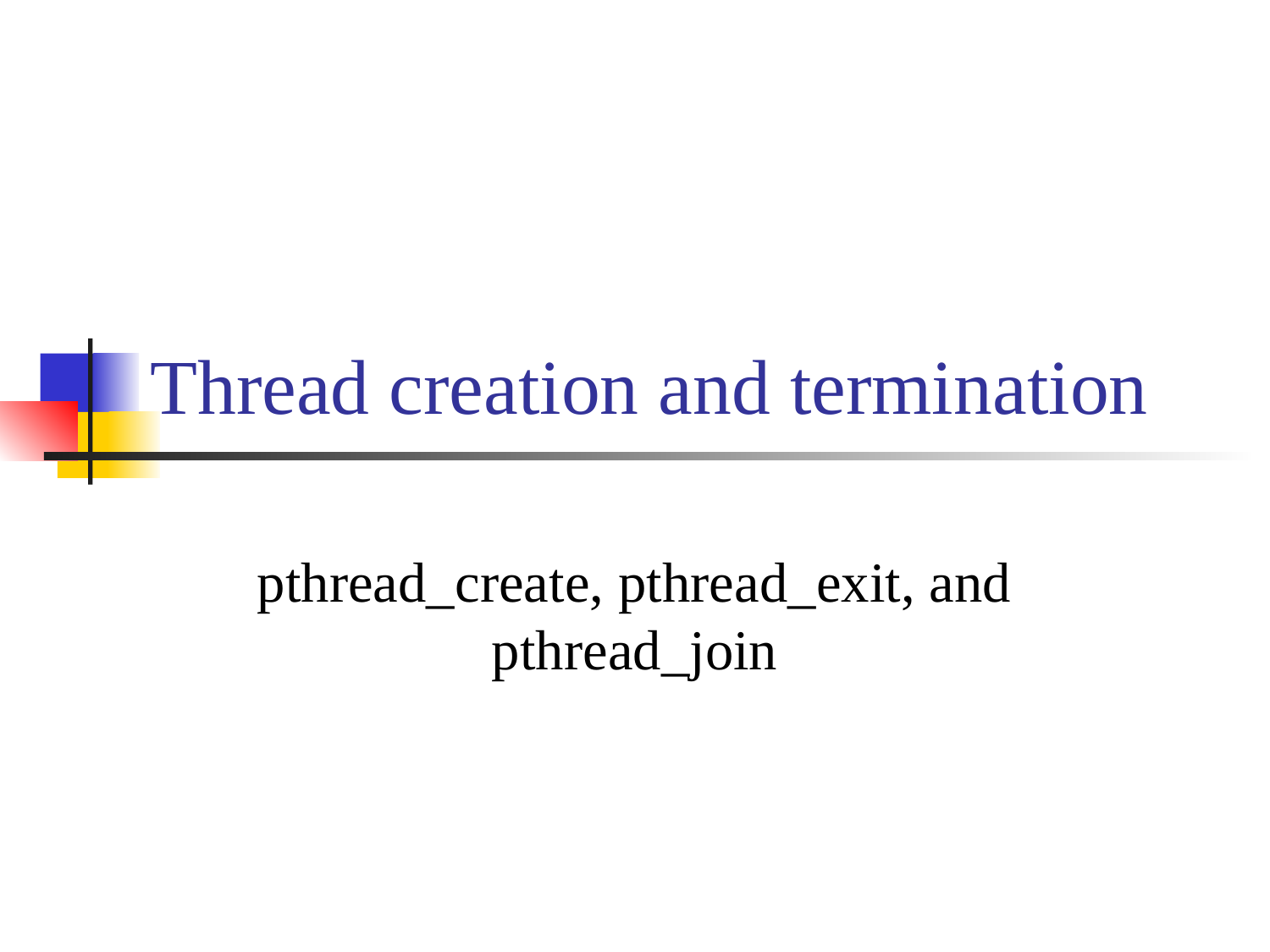

Thread creation and termination
pthread_create, pthread_exit, and pthread_join